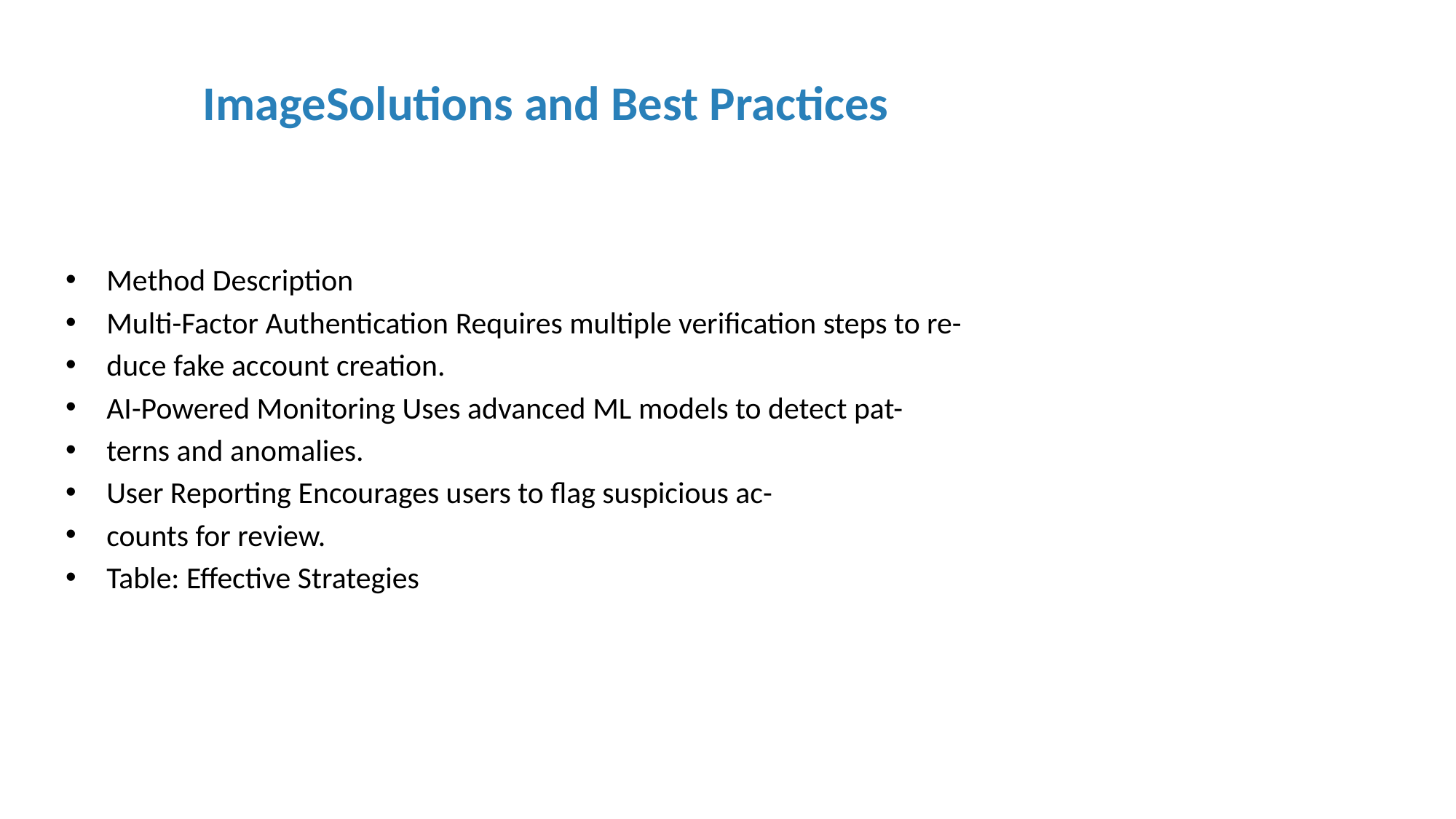

# ImageSolutions and Best Practices

Method Description
Multi-Factor Authentication Requires multiple veriﬁcation steps to re-
duce fake account creation.
AI-Powered Monitoring Uses advanced ML models to detect pat-
terns and anomalies.
User Reporting Encourages users to ﬂag suspicious ac-
counts for review.
Table: Eﬀective Strategies